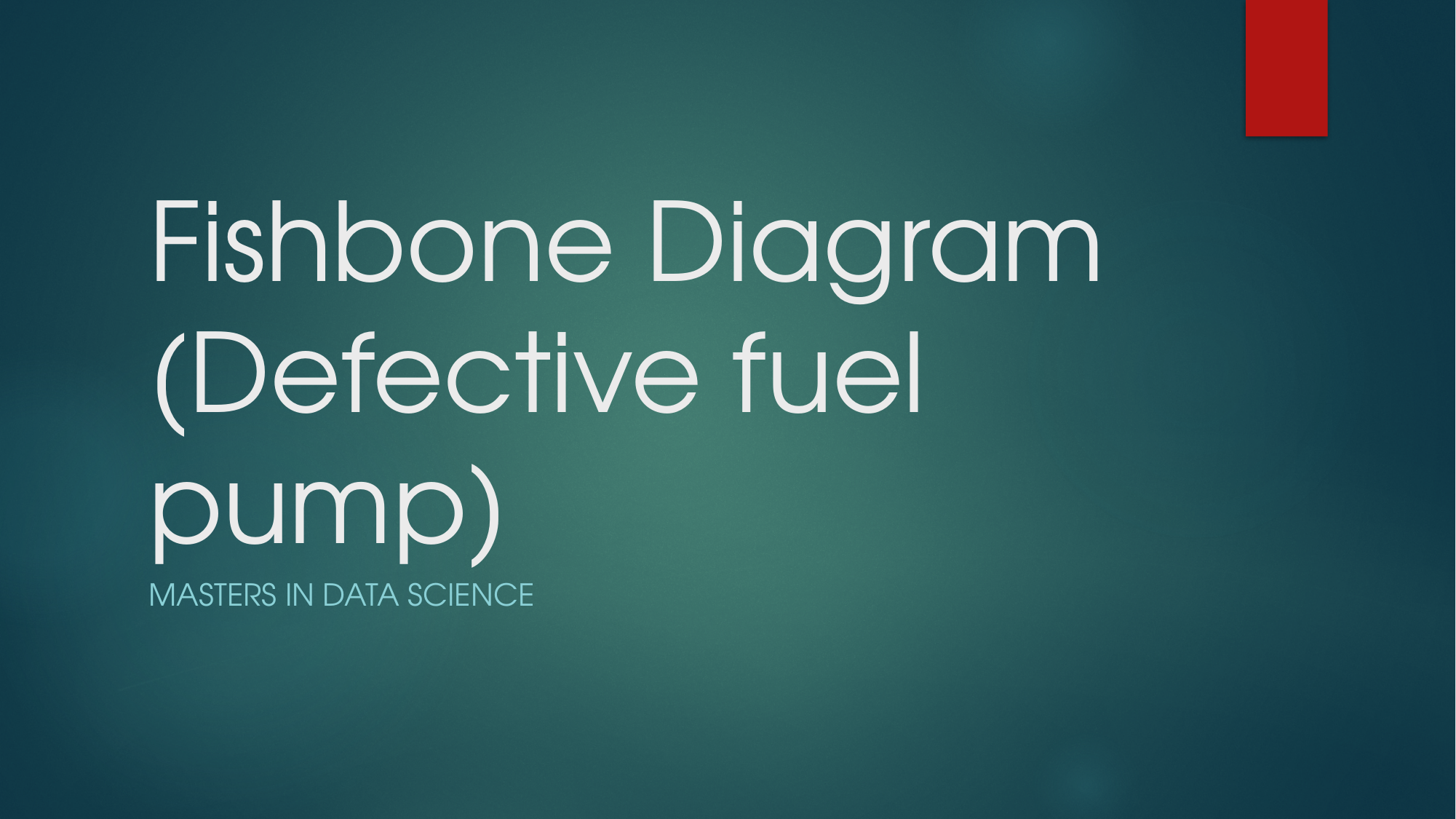

# Fishbone Diagram (Defective fuel pump)
Masters in Data Science